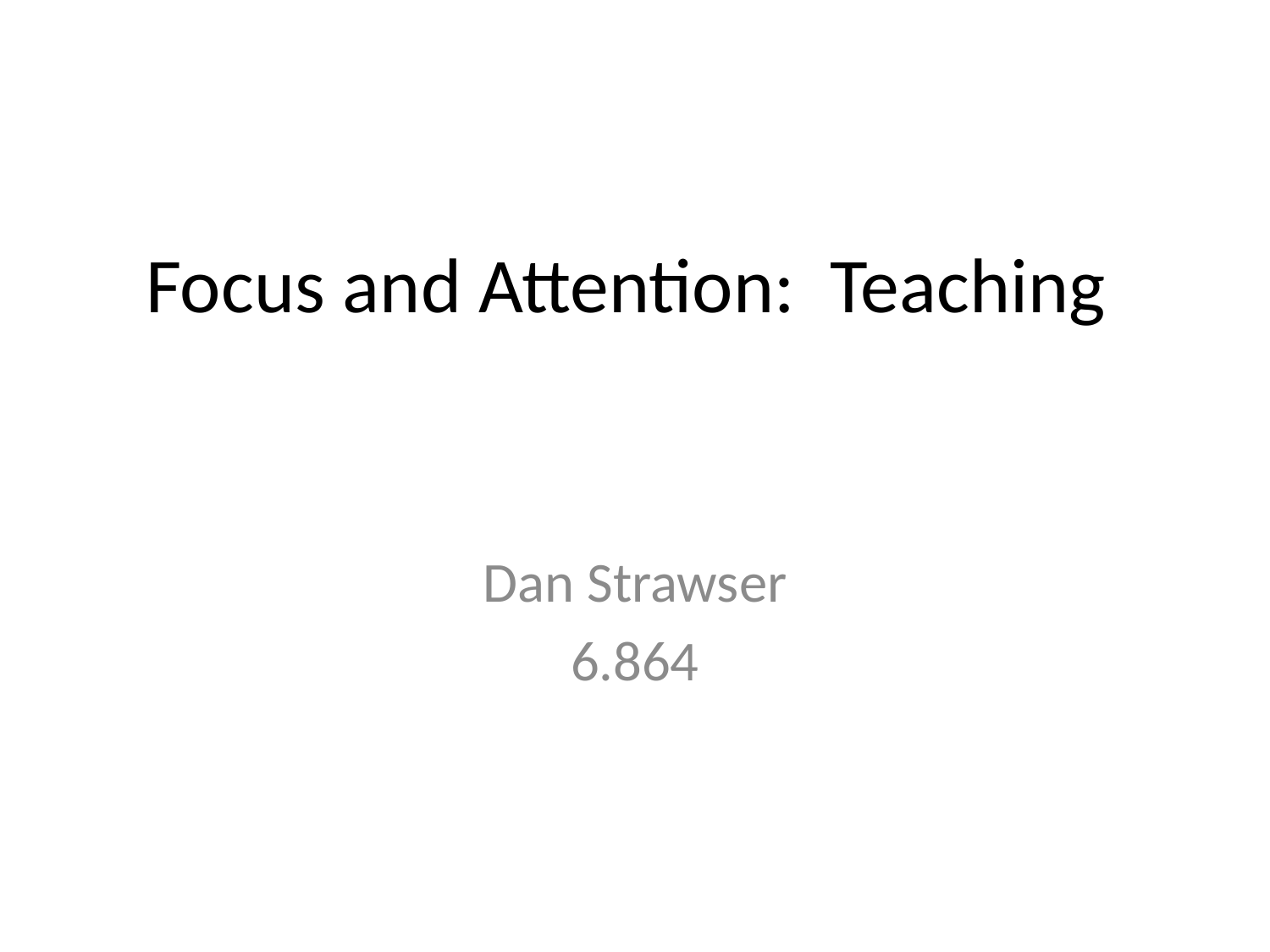

# Focus and Attention:  Teaching
Dan Strawser
6.864